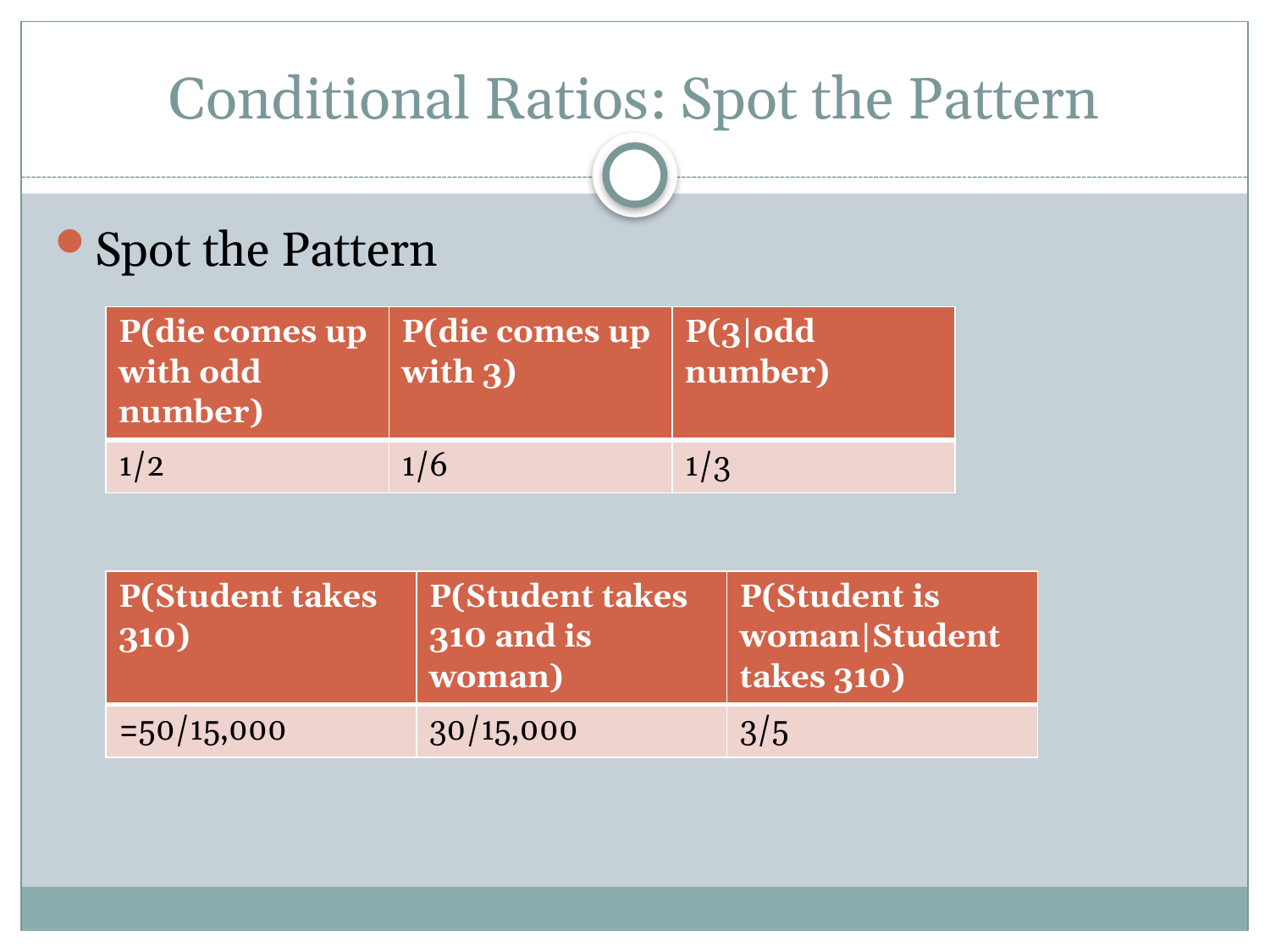

# Conditional Ratios: Spot the Pattern
Spot the Pattern
| P(die comes up with odd number) | P(die comes up with 3) | P(3|odd number) |
| --- | --- | --- |
| 1/2 | 1/6 | 1/3 |
| P(Student takes 310) | P(Student takes 310 and is woman) | P(Student is woman|Student takes 310) |
| --- | --- | --- |
| =50/15,000 | 30/15,000 | 3/5 |